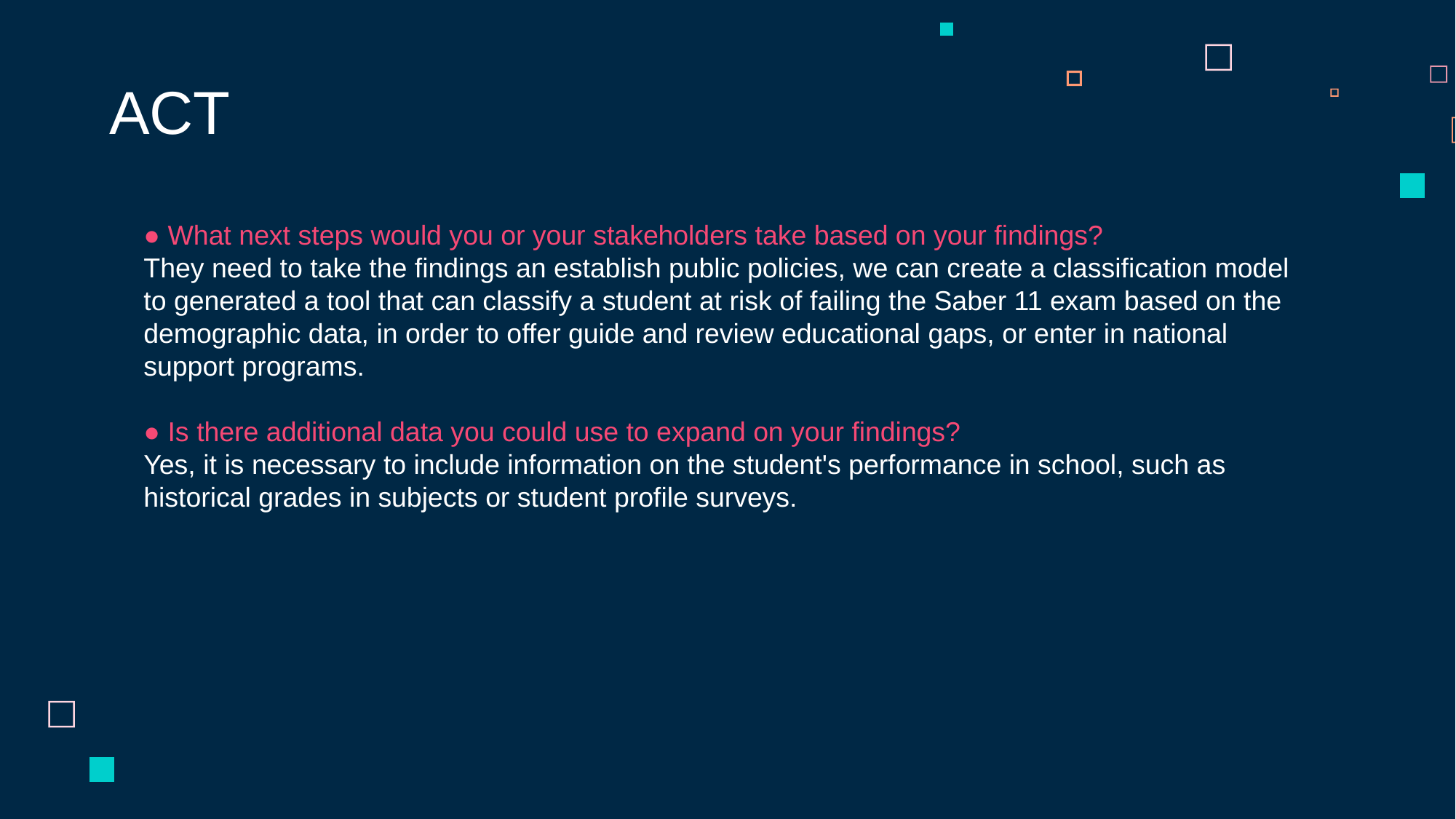

# ACT
● What next steps would you or your stakeholders take based on your findings?
They need to take the findings an establish public policies, we can create a classification model to generated a tool that can classify a student at risk of failing the Saber 11 exam based on the demographic data, in order to offer guide and review educational gaps, or enter in national support programs.

● Is there additional data you could use to expand on your findings?
Yes, it is necessary to include information on the student's performance in school, such as historical grades in subjects or student profile surveys.